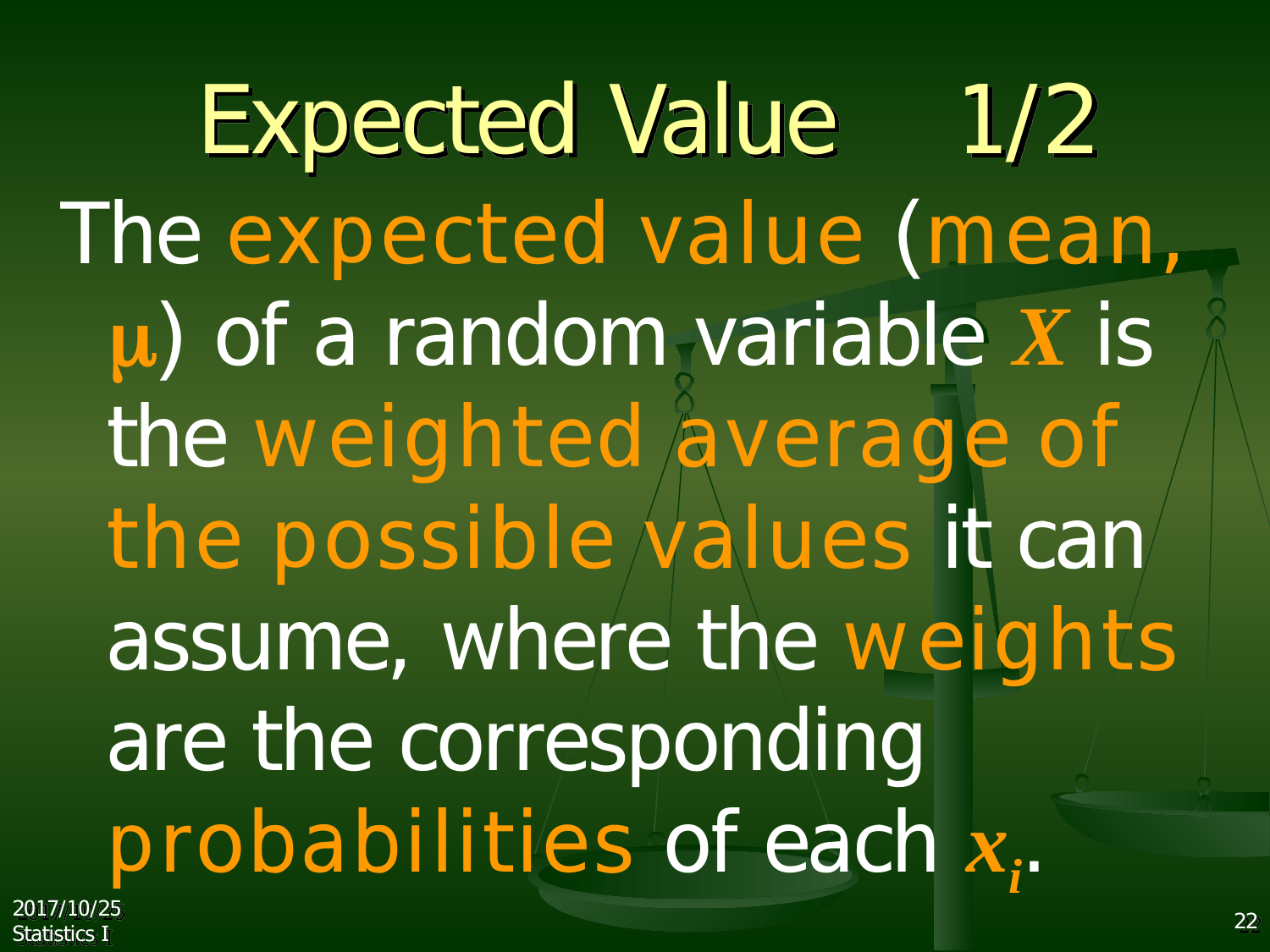

# Expected Value    1/2
The expected value (mean, μ) of a random variable X is the weighted average of the possible values it can assume, where the weights are the corresponding probabilities of each xi.
2017/10/25
Statistics I
22